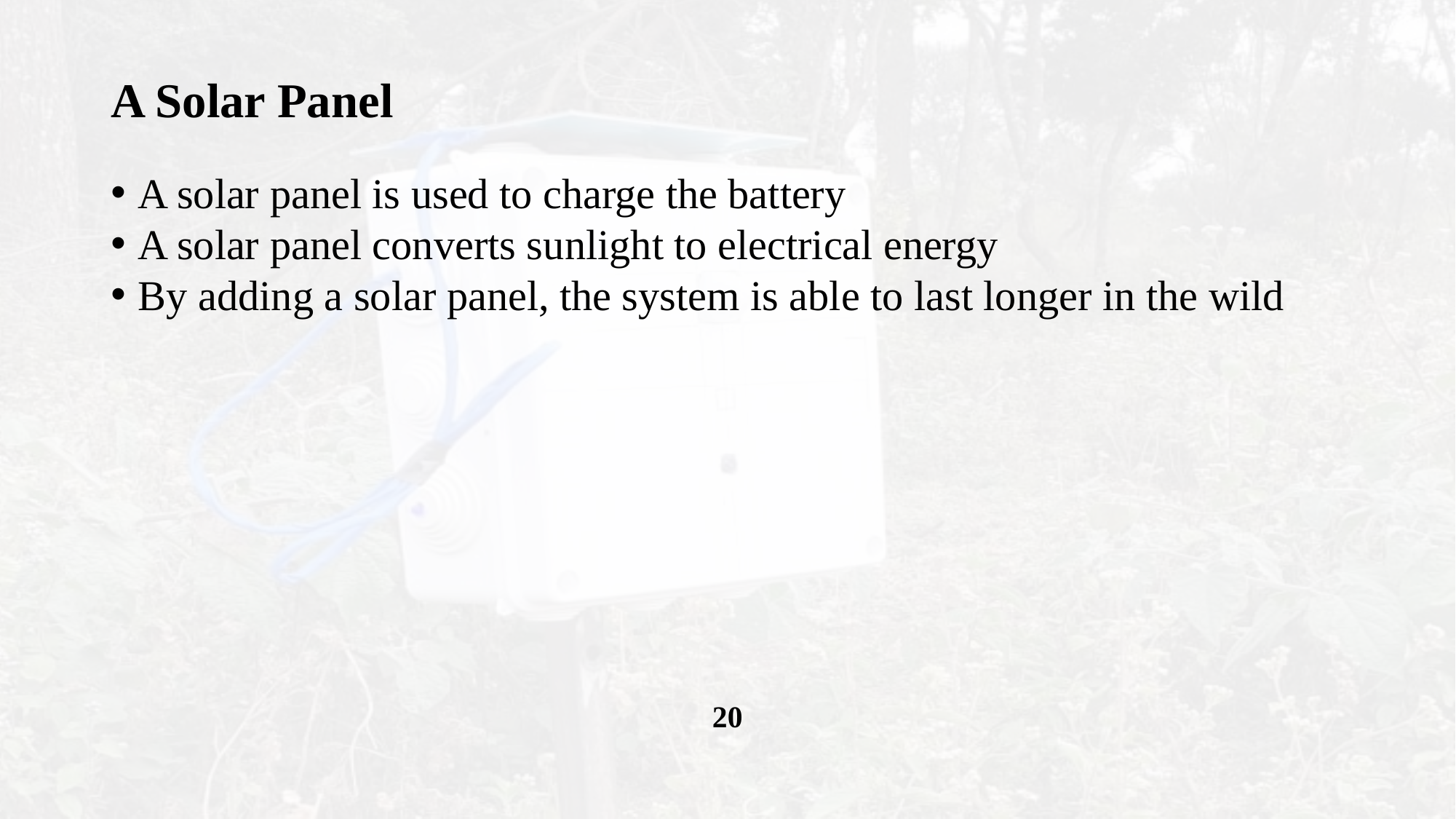

# A Solar Panel
A solar panel is used to charge the battery
A solar panel converts sunlight to electrical energy
By adding a solar panel, the system is able to last longer in the wild
20